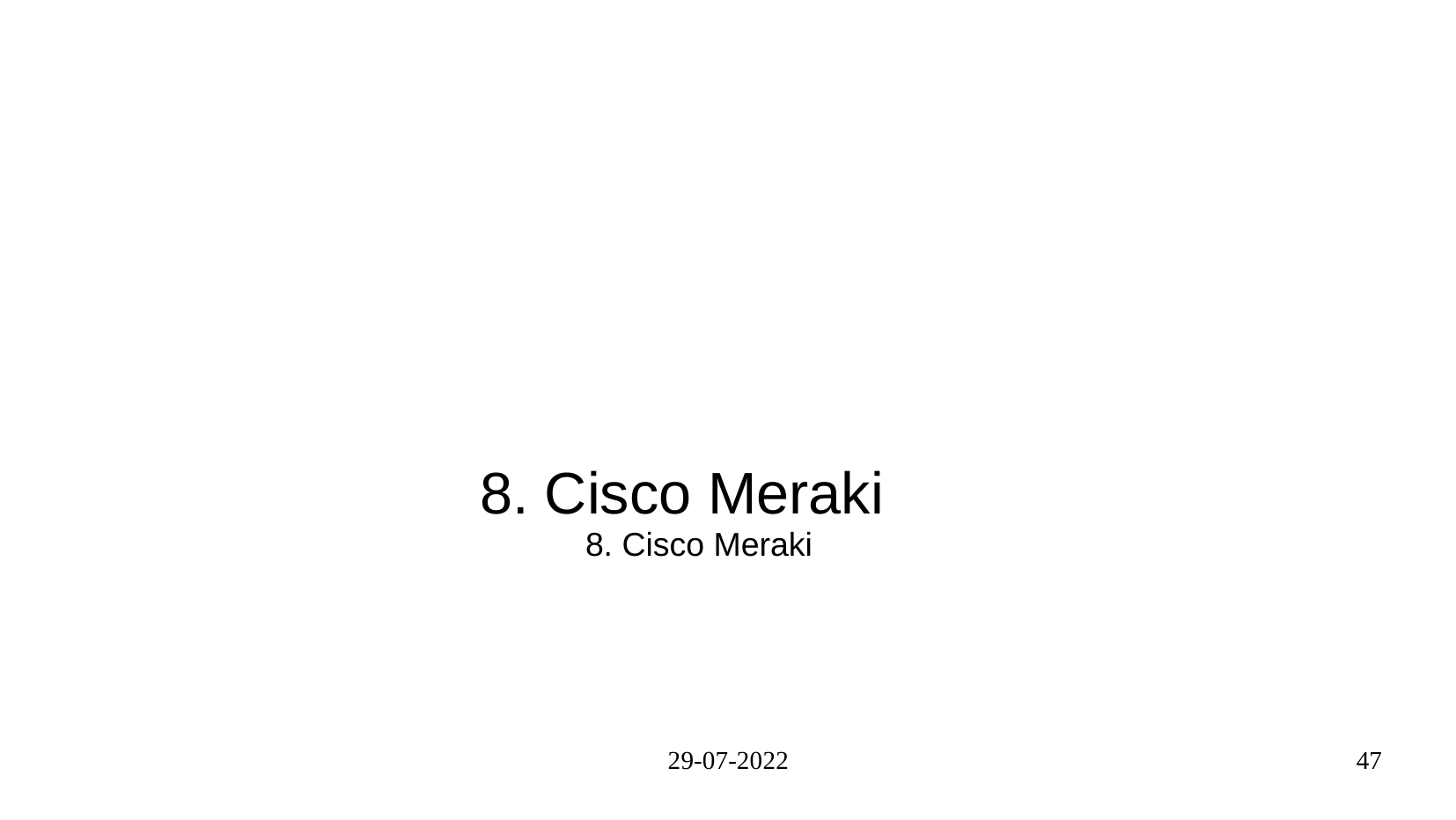

#

                         8. Cisco Meraki
8. Cisco Meraki
29-07-2022
47